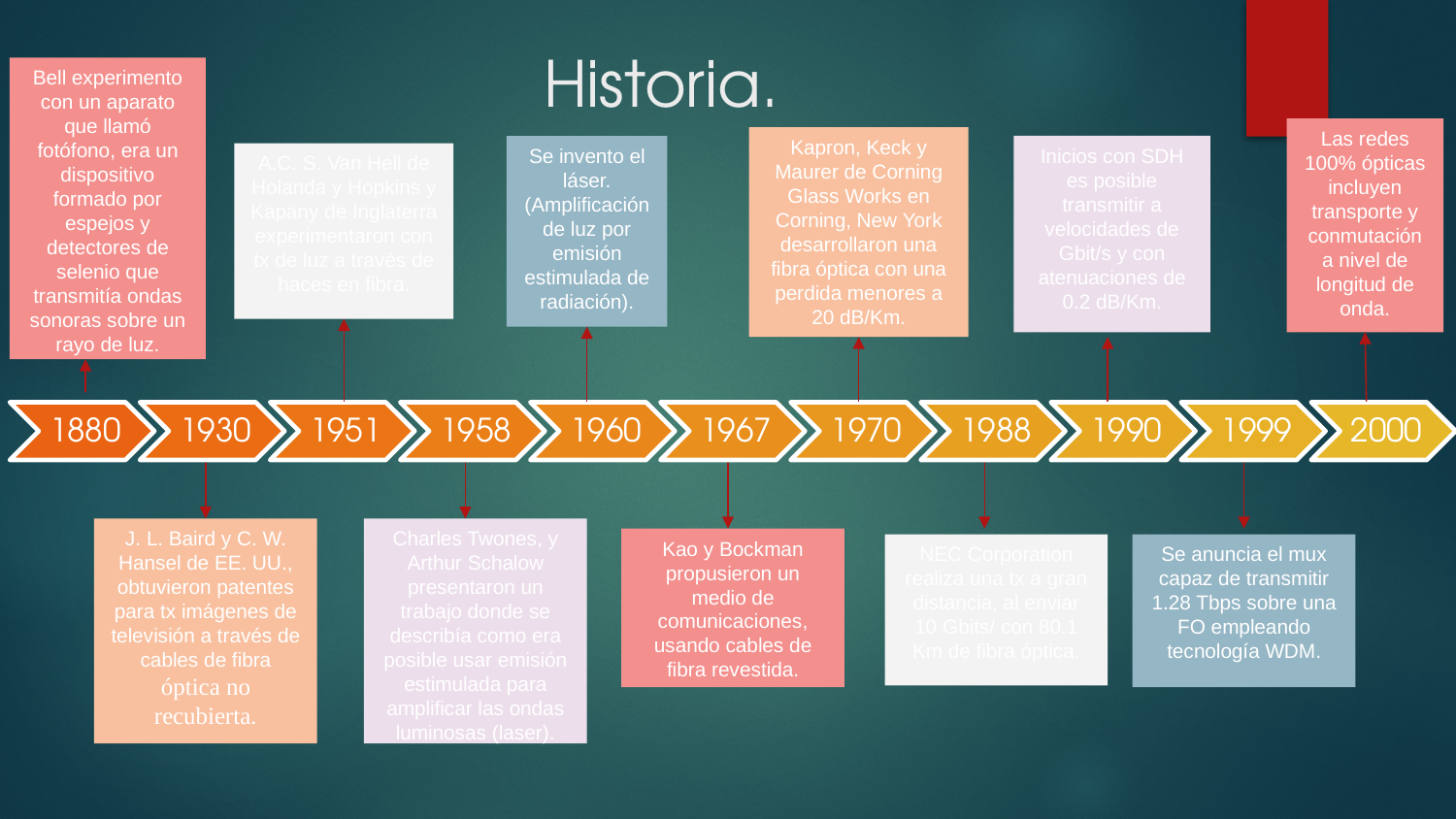

# Historia.
Bell experimento con un aparato que llamó fotófono, era un dispositivo formado por espejos y detectores de selenio que transmitía ondas sonoras sobre un rayo de luz.
Las redes 100% ópticas incluyen transporte y conmutación a nivel de longitud de onda.
Kapron, Keck y Maurer de Corning Glass Works en Corning, New York desarrollaron una fibra óptica con una perdida menores a 20 dB/Km.
Inicios con SDH es posible transmitir a velocidades de Gbit/s y con atenuaciones de 0.2 dB/Km.
Se invento el láser. (Amplificación de luz por emisión estimulada de radiación).
A.C. S. Van Hell de Holanda y Hopkins y Kapany de Inglaterra experimentaron con tx de luz a través de haces en fibra.
1880
1930
1951
1958
1960
1967
1970
1988
1990
1999
2000
J. L. Baird y C. W. Hansel de EE. UU., obtuvieron patentes para tx imágenes de televisión a través de cables de fibra óptica no recubierta.
Charles Twones, y Arthur Schalow presentaron un trabajo donde se describía como era posible usar emisión estimulada para amplificar las ondas luminosas (laser).
Kao y Bockman propusieron un medio de comunicaciones, usando cables de fibra revestida.
NEC Corporation realiza una tx a gran distancia, al enviar 10 Gbits/ con 80.1 Km de fibra óptica.
Se anuncia el mux capaz de transmitir 1.28 Tbps sobre una FO empleando tecnología WDM.